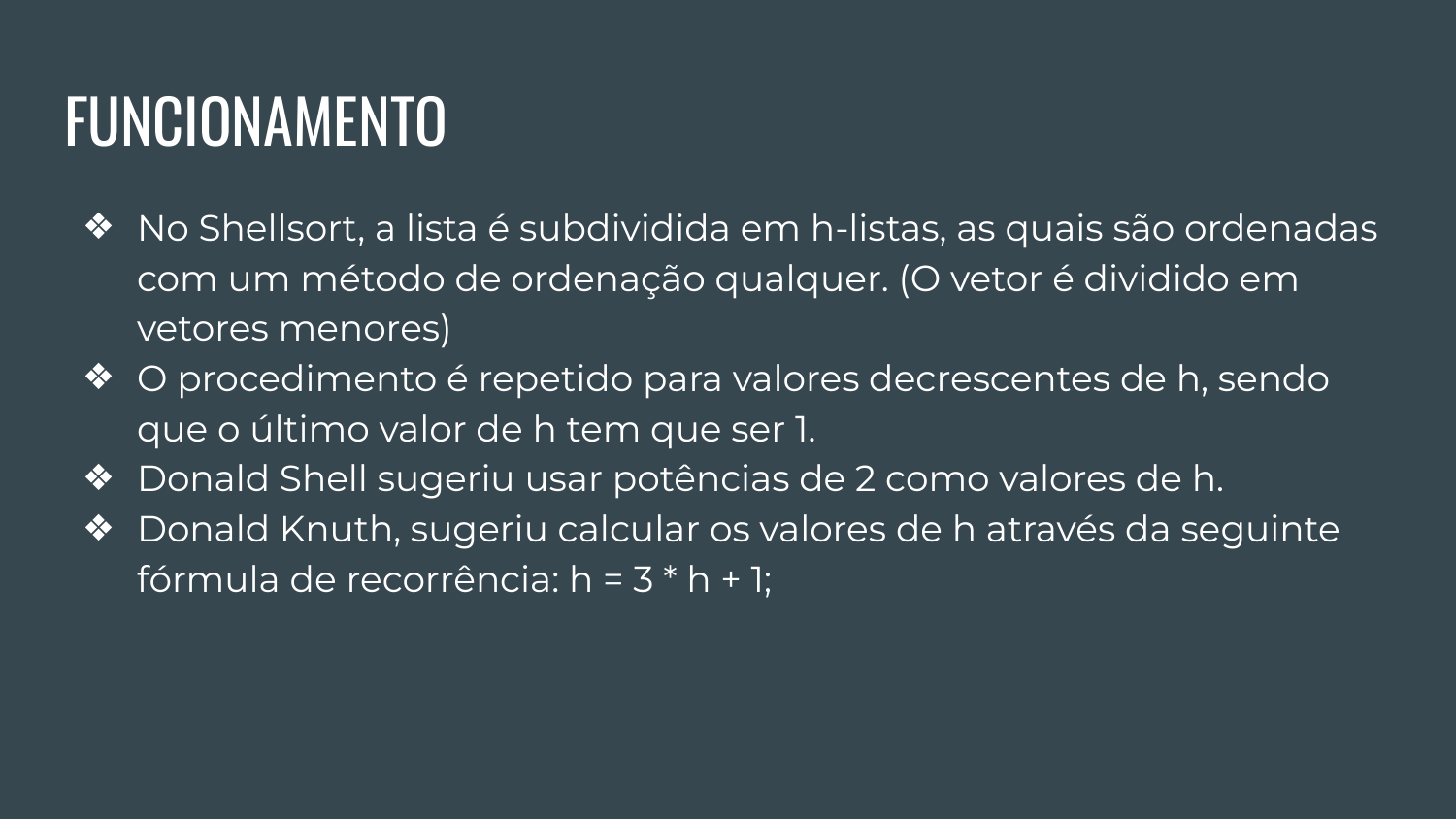

# FUNCIONAMENTO
No Shellsort, a lista é subdividida em h-listas, as quais são ordenadas com um método de ordenação qualquer. (O vetor é dividido em vetores menores)
O procedimento é repetido para valores decrescentes de h, sendo que o último valor de h tem que ser 1.
Donald Shell sugeriu usar potências de 2 como valores de h.
Donald Knuth, sugeriu calcular os valores de h através da seguinte fórmula de recorrência: h = 3 * h + 1;